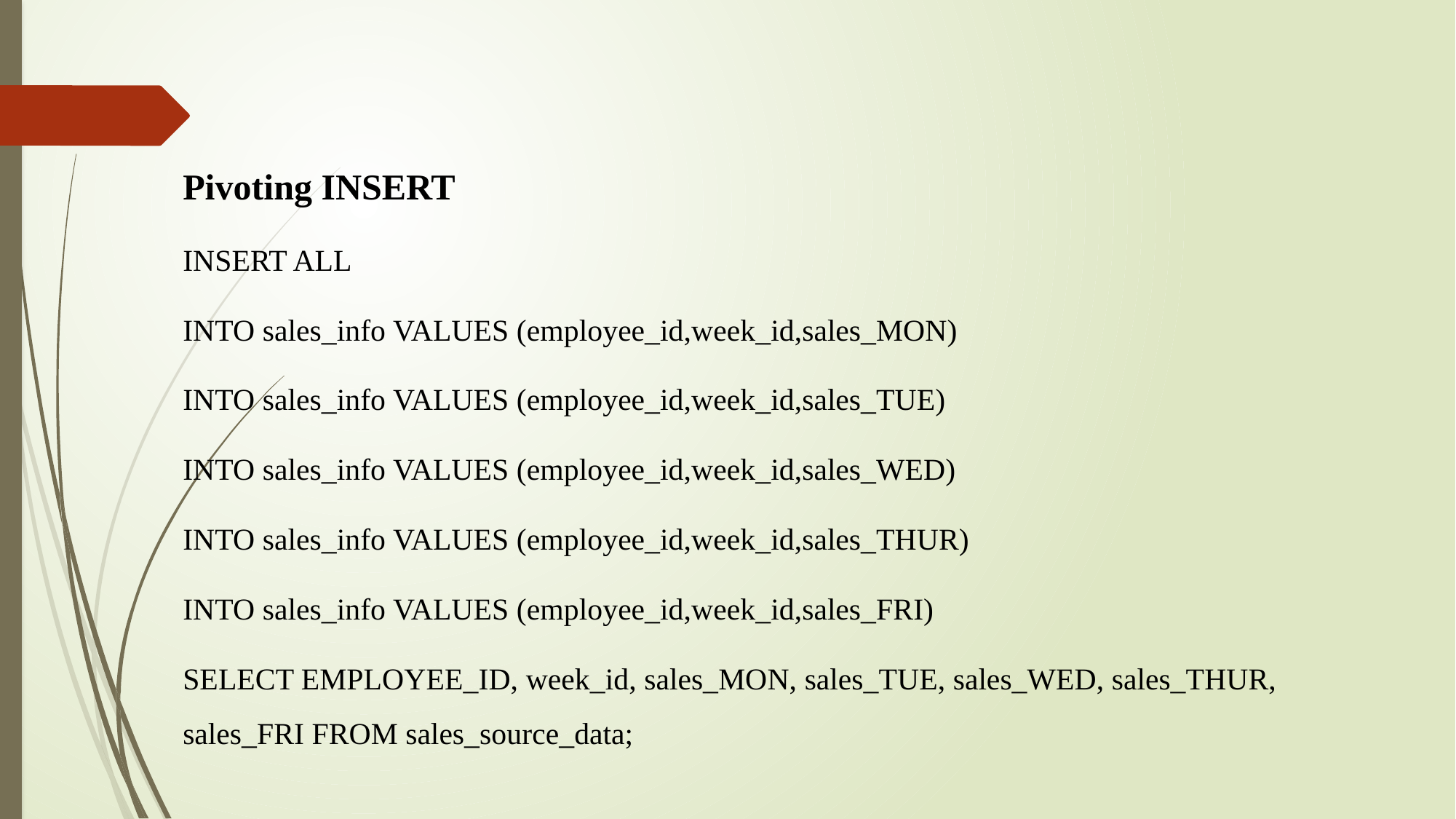

Pivoting INSERT
INSERT ALL
INTO sales_info VALUES (employee_id,week_id,sales_MON)
INTO sales_info VALUES (employee_id,week_id,sales_TUE)
INTO sales_info VALUES (employee_id,week_id,sales_WED)
INTO sales_info VALUES (employee_id,week_id,sales_THUR)
INTO sales_info VALUES (employee_id,week_id,sales_FRI)
SELECT EMPLOYEE_ID, week_id, sales_MON, sales_TUE, sales_WED, sales_THUR, sales_FRI FROM sales_source_data;